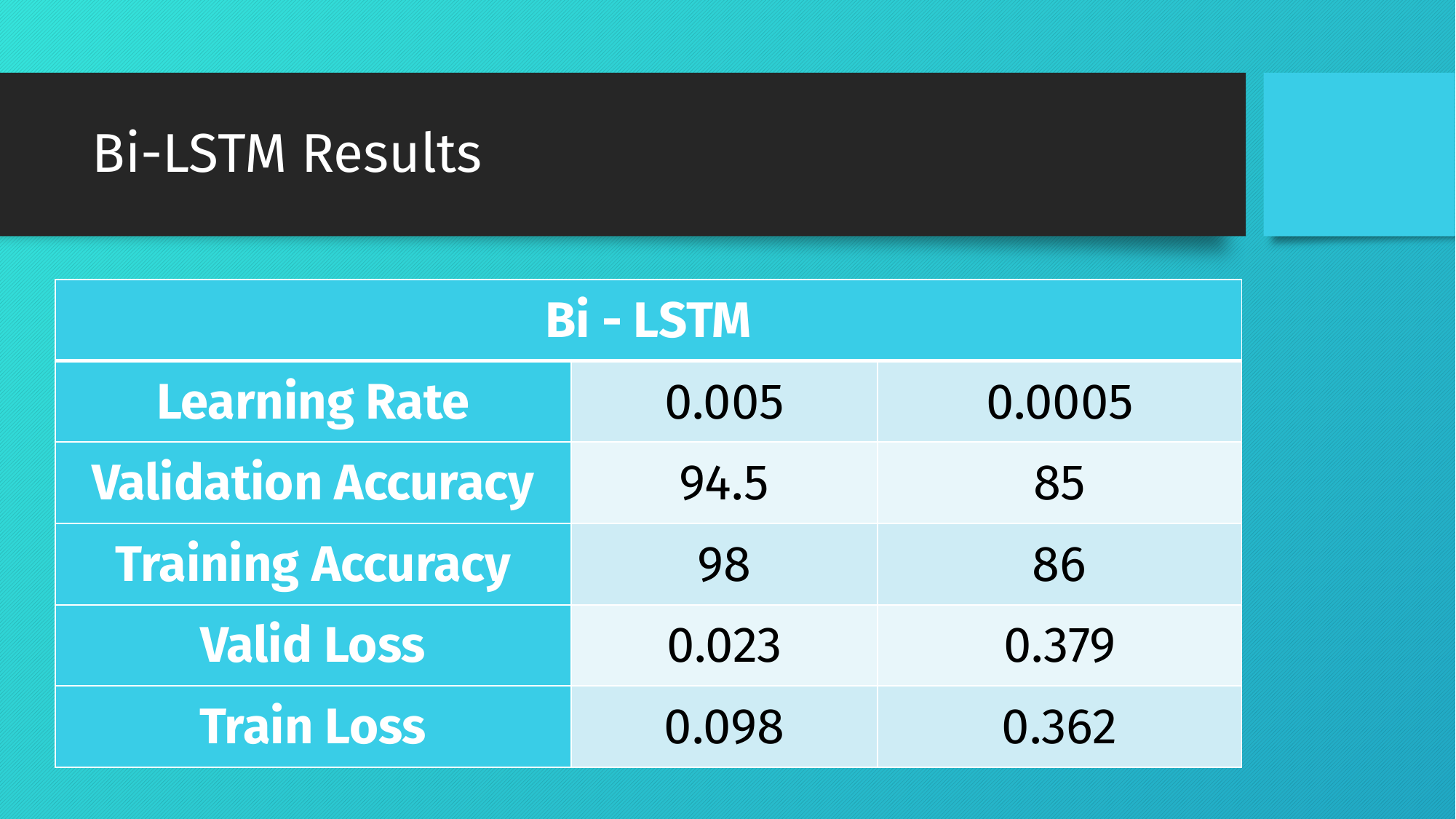

# Bi-LSTM Results
| Bi - LSTM |  |  |
| --- | --- | --- |
| Learning Rate | 0.005 | 0.0005 |
| Validation Accuracy | 94.5 | 85 |
| Training Accuracy | 98 | 86 |
| Valid Loss | 0.023 | 0.379 |
| Train Loss | 0.098 | 0.362 |